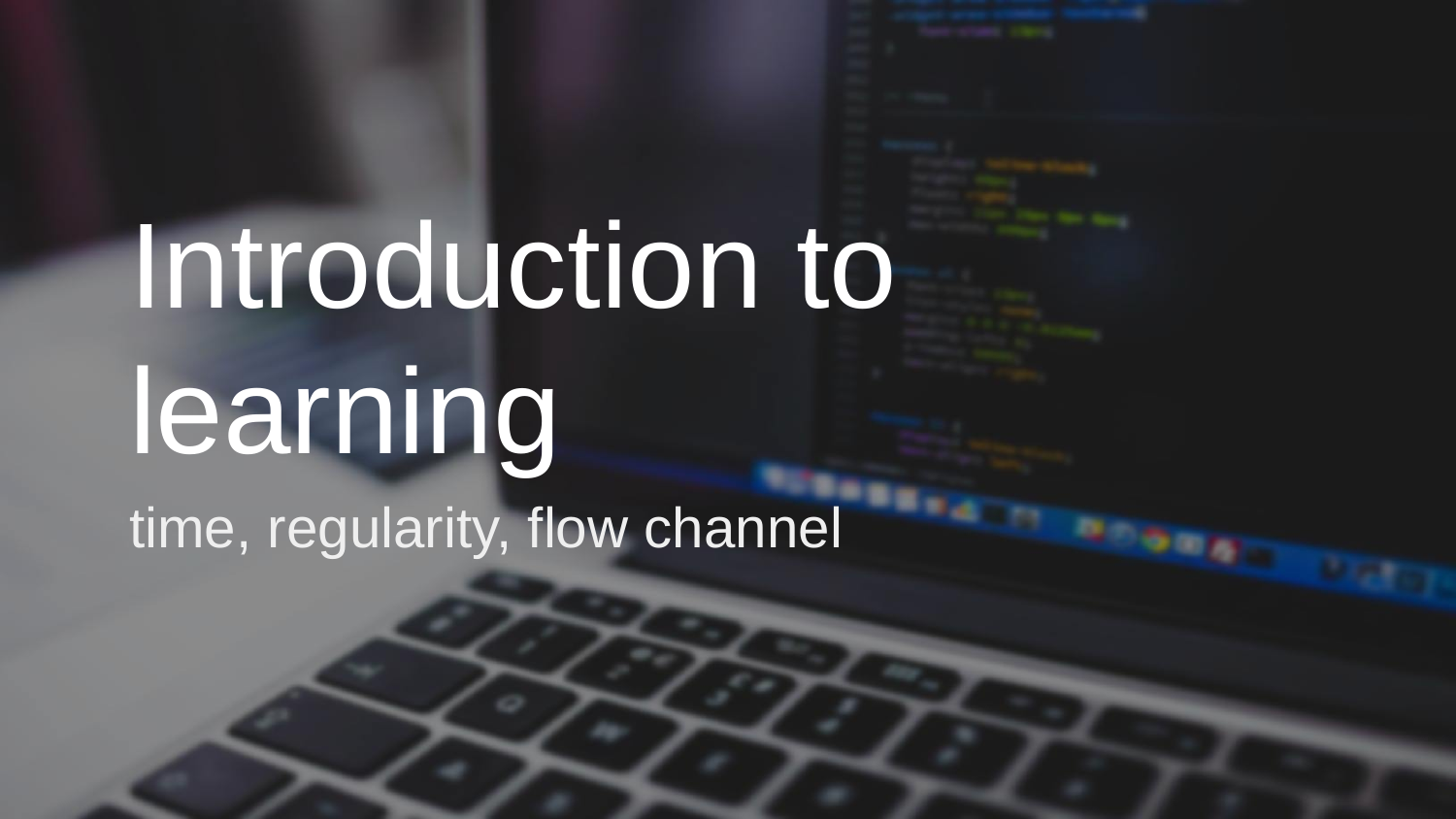

Introduction to learning
time, regularity, flow channel